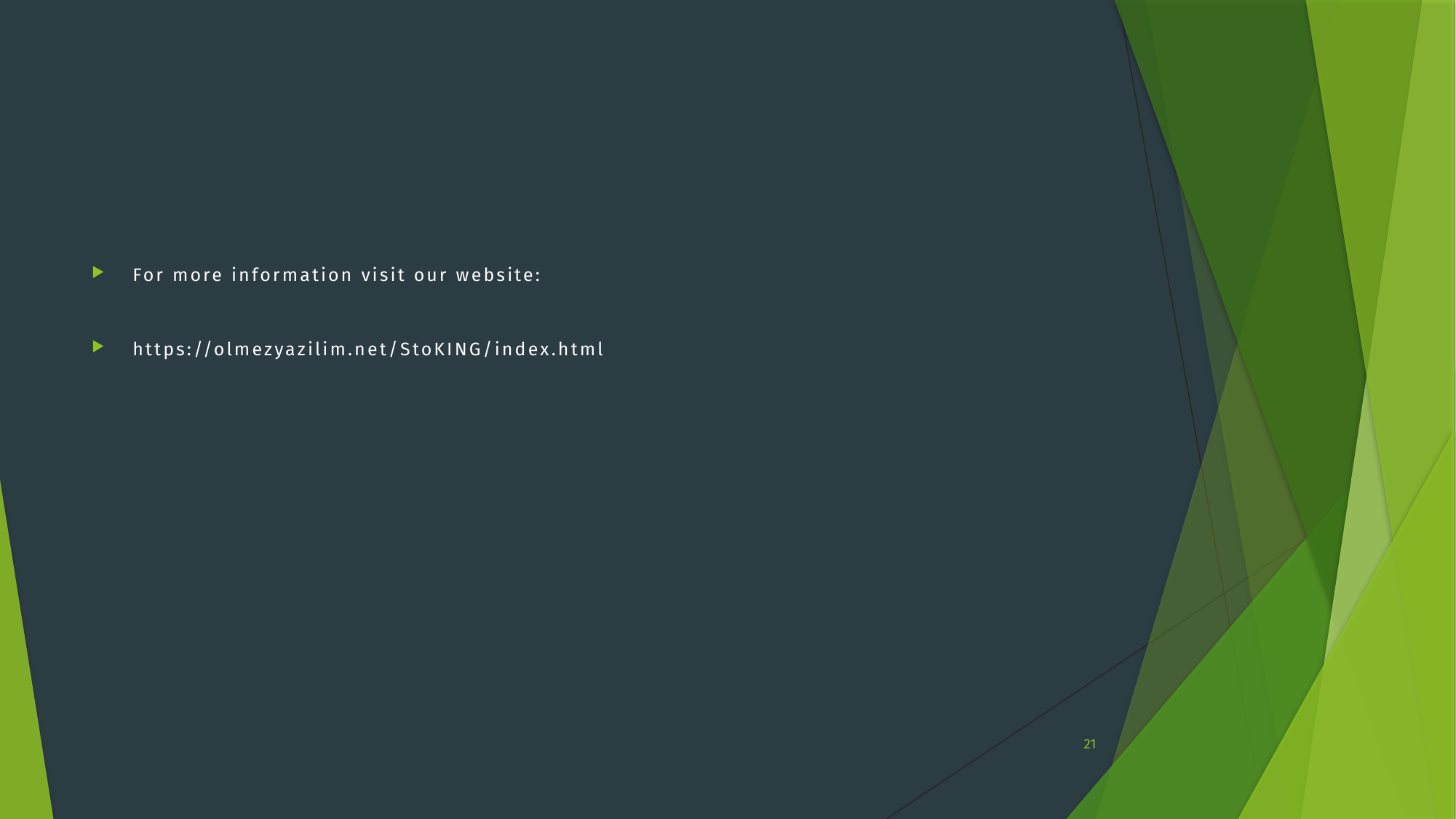

#
For more information visit our website:

https://olmezyazilim.net/StoKING/index.html
21